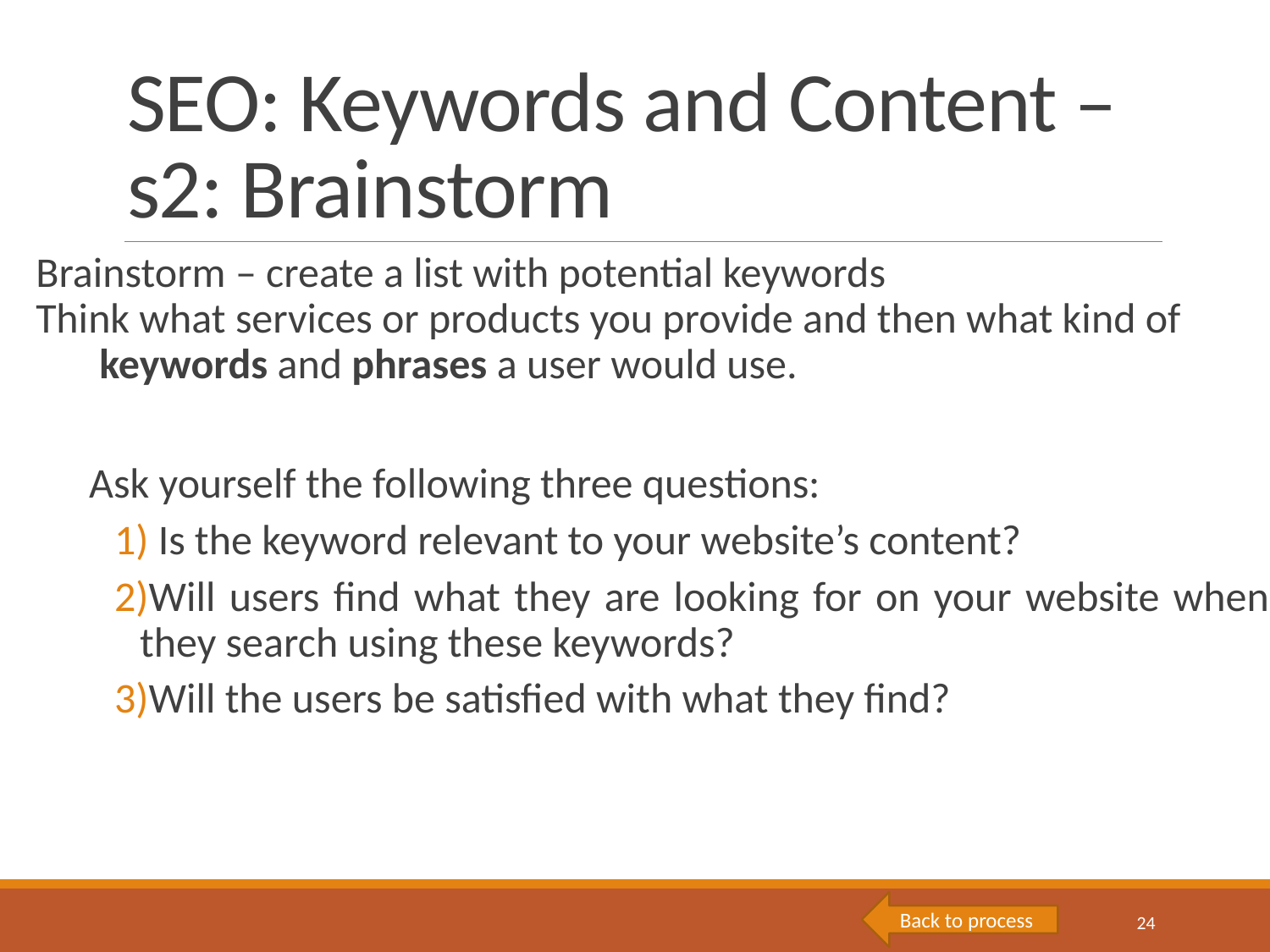

# SEO: Keywords and Content – s2: Brainstorm
Brainstorm – create a list with potential keywords
Think what services or products you provide and then what kind of keywords and phrases a user would use.

Ask yourself the following three questions:
 Is the keyword relevant to your website’s content?
Will users find what they are looking for on your website when they search using these keywords?
Will the users be satisfied with what they find?
Back to process
24